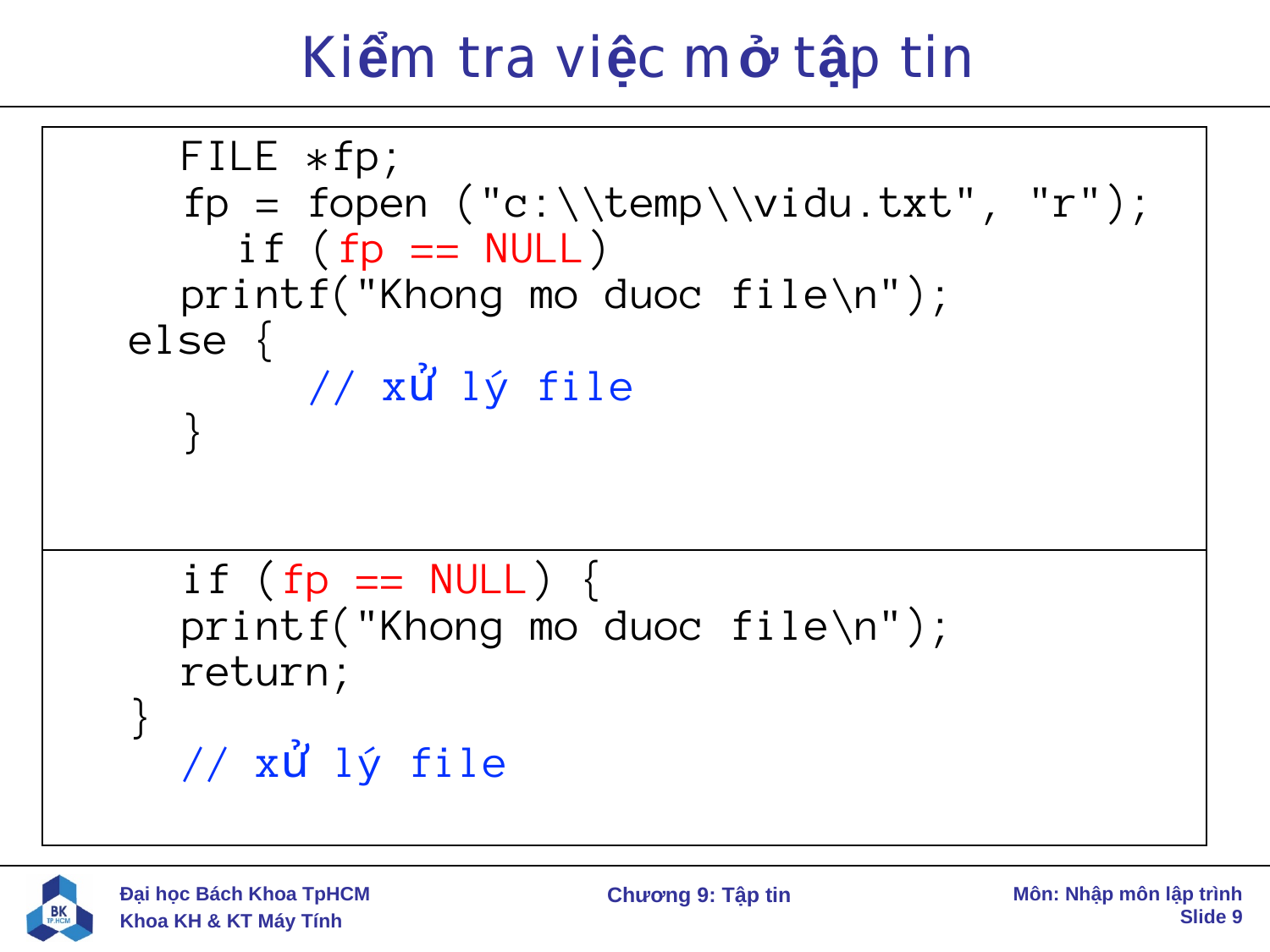

# Kiểm tra việc mở tập tin
| FILE \*fp; fp = fopen ("c:\\temp\\vidu.txt", "r"); if (fp == NULL) printf("Khong mo duoc file\n"); else { // xử lý file } |
| --- |
| if (fp == NULL) { printf("Khong mo duoc file\n"); return; } // xử lý file |